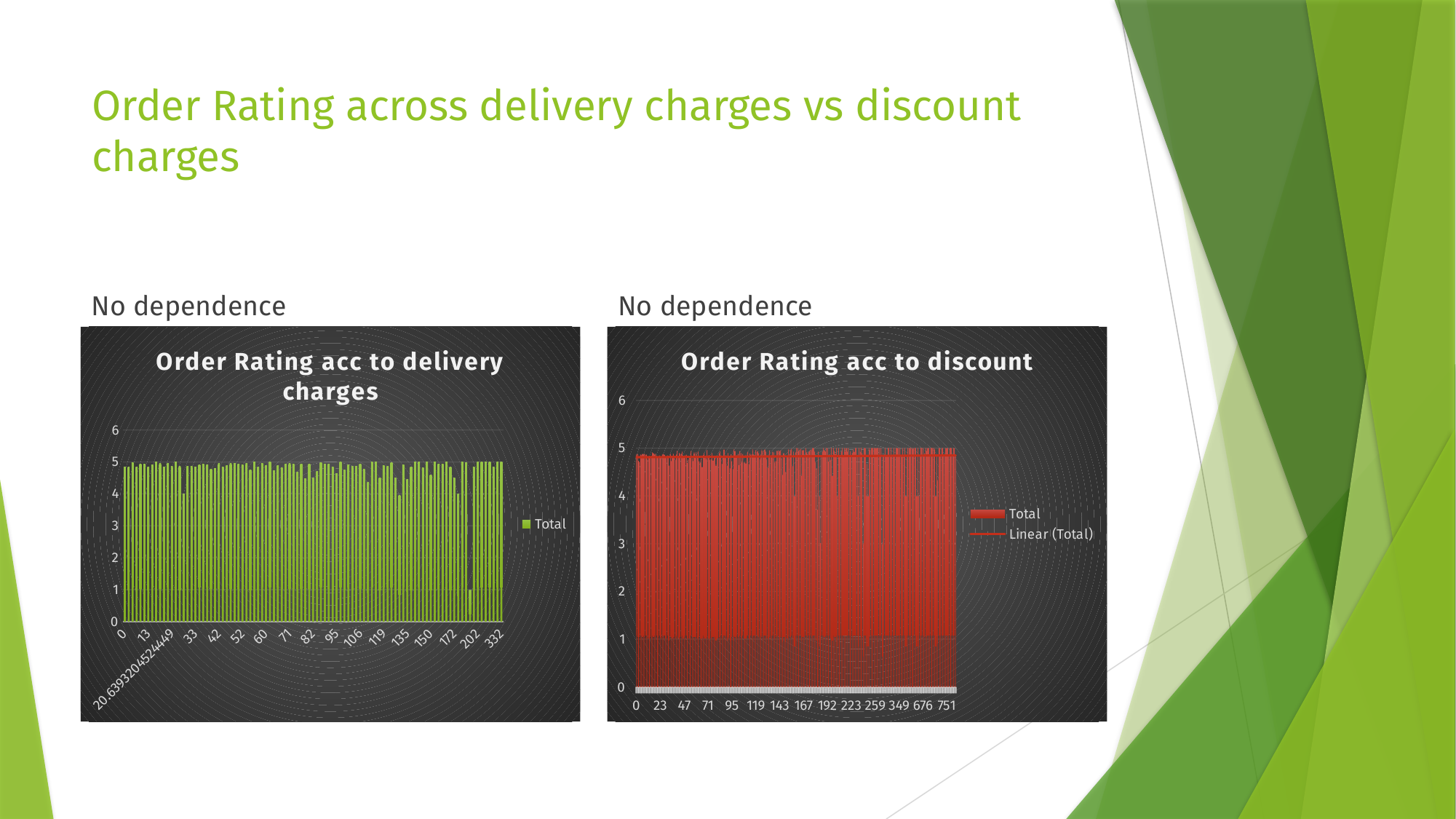

# Order Rating across delivery charges vs discount charges
No dependence
No dependence

### Chart: Order Rating acc to delivery charges

| Category | Total |
|---|---|
| 0 | 4.834588843925307 |
| 2 | 4.852306612874934 |
| 3 | 4.975384435479156 |
| 5 | 4.838545772767841 |
| 10 | 4.935384143132785 |
| 12 | 4.936702834089258 |
| 13 | 4.852306612874934 |
| 15 | 4.903149823339264 |
| 17 | 5.0 |
| 18 | 4.950768870958311 |
| 19 | 4.852306612874934 |
| 20 | 4.967179247305541 |
| 20.6393204524449 | 4.853754587258519 |
| 22 | 5.0 |
| 25 | 4.862610456200325 |
| 28 | 4.0 |
| 30 | 4.868755745020717 |
| 32 | 4.85843482945986 |
| 33 | 4.835941062971406 |
| 35 | 4.899430263761036 |
| 36 | 4.941025384017842 |
| 37 | 4.900840694020372 |
| 39 | 4.772307357029337 |
| 40 | 4.794203482556395 |
| 42 | 4.950768870958312 |
| 43 | 4.852306612874934 |
| 45 | 4.886318232469556 |
| 46 | 4.95569198386248 |
| 48 | 4.954555880884595 |
| 50 | 4.94035304379981 |
| 52 | 4.921491710651508 |
| 53 | 4.953170389448151 |
| 55 | 4.743303590684408 |
| 56 | 5.0 |
| 58 | 4.840922645149973 |
| 59 | 4.964553587089984 |
| 60 | 4.876943655904743 |
| 62 | 5.0 |
| 65 | 4.7391767254214905 |
| 66 | 4.895213315402756 |
| 67 | 4.814944746535696 |
| 70 | 4.933992365583315 |
| 71 | 4.950768870958311 |
| 73 | 4.9378133106841835 |
| 75 | 4.6935682839651385 |
| 78 | 4.936702834089258 |
| 79 | 4.470295359788431 |
| 80 | 4.939185075889678 |
| 82 | 4.5 |
| 85 | 4.70379465590832 |
| 86 | 4.975384435479156 |
| 90 | 4.9271205552910535 |
| 91 | 4.926153306437467 |
| 93 | 4.852306612874934 |
| 95 | 4.646863573192287 |
| 96 | 5.0 |
| 97 | 4.75 |
| 99 | 4.913845524177044 |
| 100 | 4.861893325057682 |
| 105 | 4.875524230198849 |
| 106 | 4.926153306437467 |
| 110 | 4.777901803511345 |
| 112 | 4.3652742626606855 |
| 113 | 5.0 |
| 115 | 5.0 |
| 117 | 4.5 |
| 119 | 4.894504723482096 |
| 120 | 4.8678677926178375 |
| 125 | 4.970461322574987 |
| 126 | 4.5 |
| 130 | 3.9630766532187334 |
| 133 | 4.91138396772496 |
| 135 | 4.456820440858329 |
| 136 | 4.852306612874934 |
| 139 | 5.0 |
| 140 | 5.0 |
| 145 | 4.808717768812489 |
| 146 | 5.0 |
| 150 | 4.592819973104134 |
| 155 | 5.0 |
| 157 | 4.926153306437467 |
| 165 | 4.926153306437467 |
| 166 | 5.0 |
| 170 | 4.852306612874934 |
| 172 | 4.5 |
| 175 | 4.0 |
| 179 | 5.0 |
| 180 | 4.981538326609367 |
| 195 | 1.0 |
| 199 | 4.852306612874934 |
| 202 | 5.0 |
| 210 | 5.0 |
| 212 | 5.0 |
| 232 | 5.0 |
| 259 | 4.852306612874934 |
| 287 | 5.0 |
| 332 | 5.0 |

### Chart: Order Rating acc to discount

| Category | Total |
|---|---|
| 0 | 4.863564991623498 |
| 1 | 4.8794989047209185 |
| 2 | 4.724048412559201 |
| 3 | 4.720019690942733 |
| 4 | 4.869835756760061 |
| 5 | 4.8526052856490445 |
| 6 | 4.88543023124791 |
| 7 | 4.859999735233476 |
| 8 | 4.883712610542912 |
| 9 | 4.868634749202301 |
| 10 | 4.86823330040389 |
| 11 | 4.772178356637225 |
| 12 | 4.817263939564456 |
| 13 | 4.8319352575382934 |
| 14 | 4.810518987896861 |
| 15 | 4.8309448038117155 |
| 16 | 4.917854424380723 |
| 17 | 4.892943241797511 |
| 18 | 4.863267427347096 |
| 19 | 4.882637131330344 |
| 20 | 4.845676938318206 |
| 21 | 4.802307410183223 |
| 22 | 4.799757467608254 |
| 22.4533691298798 | 4.853754587258519 |
| 23 | 4.802563877682279 |
| 24 | 4.817269295255615 |
| 25 | 4.86465420992696 |
| 26 | 4.880336234871077 |
| 27 | 4.8578018893928405 |
| 28 | 4.8211185703730886 |
| 29 | 4.811673906538586 |
| 30 | 4.850340491008676 |
| 31 | 4.797028954387919 |
| 32 | 4.639589545693739 |
| 33 | 4.88673039817576 |
| 34 | 4.725923967253717 |
| 35 | 4.833525129023562 |
| 36 | 4.886877431204021 |
| 37 | 4.8004792961818055 |
| 38 | 4.778845816523419 |
| 39 | 4.858355158502139 |
| 40 | 4.940121894515862 |
| 41 | 4.837202404681797 |
| 42 | 4.889889827181532 |
| 43 | 4.878283836843739 |
| 44 | 4.878002320306996 |
| 45 | 4.927935080641439 |
| 46 | 4.8325272926220135 |
| 47 | 4.803226648298759 |
| 48 | 4.855966473402011 |
| 49 | 4.872629444854637 |
| 50 | 4.687652638538449 |
| 51 | 4.76061509676665 |
| 52 | 4.821325962172397 |
| 53 | 4.81636905805999 |
| 54 | 4.937047554483094 |
| 55 | 4.790033022429324 |
| 56 | 4.727281763433316 |
| 57 | 4.90515012621737 |
| 58 | 4.789422908261709 |
| 59 | 4.90569198386248 |
| 60 | 4.838913709669099 |
| 61 | 4.931821748723678 |
| 62 | 4.735095816523418 |
| 63 | 4.6952031119411455 |
| 64 | 4.779918573842079 |
| 65 | 4.6082589388749895 |
| 66 | 4.8560681361944305 |
| 67 | 4.900576653218733 |
| 68 | 4.823431786596144 |
| 69 | 4.774358717351176 |
| 70 | 4.963076653218733 |
| 71 | 4.831036507706505 |
| 72 | 4.843879410934771 |
| 73 | 4.763076653218734 |
| 74 | 4.767325698916649 |
| 75 | 4.888225839362232 |
| 76 | 4.744957025083319 |
| 77 | 4.812070756817293 |
| 78 | 4.804267502588681 |
| 79 | 4.650576653218733 |
| 80 | 4.8416974638448185 |
| 81 | 4.820922645149974 |
| 82 | 4.890291479413776 |
| 83 | 4.919038326609367 |
| 84 | 4.85569198386248 |
| 85 | 4.663544915842377 |
| 86 | 4.80758931181664 |
| 87 | 4.977277940442297 |
| 88 | 4.7852306612874935 |
| 89 | 4.848542567351448 |
| 90 | 4.6371279892416535 |
| 91 | 4.895664237534085 |
| 92 | 4.8196149798281 |
| 93 | 4.570461322574987 |
| 94 | 4.868810894420436 |
| 95 | 4.735147679894215 |
| 96 | 4.55569198386248 |
| 97 | 4.973146656886351 |
| 98 | 4.9446149798281 |
| 99 | 4.829812972118097 |
| 100 | 4.850440970108441 |
| 101 | 4.8822375659772606 |
| 102 | 4.6297433198854 |
| 103 | 4.935384143132784 |
| 104 | 4.893948430099982 |
| 105 | 4.701709251788185 |
| 106 | 4.8742559784833075 |
| 107 | 4.697606657701377 |
| 108 | 4.70574876060525 |
| 109 | 4.684102204291645 |
| 110 | 4.848307314506227 |
| 111 | 4.92736236750445 |
| 112 | 4.661538076026763 |
| 113 | 4.884102204291645 |
| 114 | 4.868835041471422 |
| 115 | 4.872478512541659 |
| 116 | 4.967179247305541 |
| 117 | 4.863076653218735 |
| 118 | 4.85569198386248 |
| 119 | 4.954555880884595 |
| 120 | 4.931833821326892 |
| 121 | 4.938461088697889 |
| 122 | 4.895664237534085 |
| 123 | 4.7721452376776 |
| 124 | 4.870484060626143 |
| 125 | 4.967179247305541 |
| 126 | 4.943194851105744 |
| 127 | 4.856289402272047 |
| 128 | 4.973936461095576 |
| 129 | 4.9198288799236005 |
| 130 | 4.7778459919312395 |
| 131 | 4.59730748991405 |
| 132 | 4.823247383499971 |
| 133 | 4.950768870958312 |
| 134 | 4.840323488953924 |
| 135 | 4.856538326609367 |
| 136 | 4.926153306437467 |
| 137 | 4.911715893298072 |
| 138 | 4.714285714285714 |
| 139 | 4.724195117284048 |
| 140 | 4.936702834089258 |
| 141 | 4.936702834089258 |
| 142 | 4.950768870958311 |
| 143 | 4.926153306437467 |
| 144 | 4.95569198386248 |
| 145 | 4.7852306612874935 |
| 146 | 4.4446149798281 |
| 147 | 4.893948430099982 |
| 148 | 4.808717768812489 |
| 149 | 4.5 |
| 150 | 4.833333333333333 |
| 151 | 4.8196149798281 |
| 152 | 4.9704613225749865 |
| 153 | 4.885230661287493 |
| 154 | 4.963076653218733 |
| 155 | 4.983589623652771 |
| 156 | 4.617435537624978 |
| 157 | 4.926153306437467 |
| 158 | 4.0 |
| 159 | 4.915603778785676 |
| 160 | 5.0 |
| 161 | 5.0 |
| 162 | 4.926153306437467 |
| 163 | 4.975384435479156 |
| 164 | 4.983589623652771 |
| 165 | 4.426153306437467 |
| 166 | 4.950768870958311 |
| 167 | 4.963076653218733 |
| 168 | 4.808717768812489 |
| 169 | 5.0 |
| 170 | 4.91138396772496 |
| 172 | 4.881845290299948 |
| 173 | 4.926153306437467 |
| 174 | 4.926153306437467 |
| 175 | 4.9704613225749865 |
| 176 | 4.950768870958311 |
| 177 | 5.0 |
| 178 | 5.0 |
| 179 | 4.926153306437467 |
| 180 | 4.713076653218733 |
| 181 | 4.56820440858329 |
| 182 | 3.7130766532187334 |
| 183 | 4.926153306437467 |
| 184 | 4.0 |
| 185 | 3.0 |
| 186 | 4.852306612874934 |
| 187 | 4.926153306437467 |
| 188 | 5.0 |
| 189 | 4.963076653218733 |
| 190 | 4.926153306437467 |
| 191 | 5.0 |
| 192 | 5.0 |
| 193 | 4.713076653218733 |
| 194 | 4.852306612874934 |
| 195 | 4.770461322574986 |
| 196 | 5.0 |
| 197 | 4.426153306437467 |
| 198 | 5.0 |
| 199 | 4.940922645149973 |
| 200 | 4.8821149798281 |
| 202 | 5.0 |
| 203 | 4.0 |
| 204 | 5.0 |
| 205 | 4.852306612874934 |
| 206 | 4.852306612874934 |
| 207 | 4.926153306437467 |
| 209 | 5.0 |
| 210 | 4.852306612874934 |
| 214 | 5.0 |
| 216 | 4.926153306437467 |
| 217 | 5.0 |
| 218 | 4.926153306437467 |
| 220 | 5.0 |
| 221 | 4.852306612874934 |
| 222 | 4.926153306437467 |
| 223 | 4.852306612874934 |
| 224 | 4.901537741916623 |
| 225 | 4.9704613225749865 |
| 226 | 4.926153306437467 |
| 227 | 5.0 |
| 228 | 5.0 |
| 229 | 4.852306612874934 |
| 230 | 4.0 |
| 231 | 5.0 |
| 232 | 4.926153306437467 |
| 234 | 5.0 |
| 235 | 4.901537741916623 |
| 238 | 3.0 |
| 239 | 5.0 |
| 240 | 5.0 |
| 242 | 4.0 |
| 243 | 4.666666666666667 |
| 246 | 4.0 |
| 247 | 5.0 |
| 248 | 4.950768870958311 |
| 250 | 5.0 |
| 251 | 5.0 |
| 252 | 5.0 |
| 253 | 5.0 |
| 259 | 5.0 |
| 268 | 5.0 |
| 269 | 5.0 |
| 270 | 5.0 |
| 271 | 5.0 |
| 276 | 4.852306612874934 |
| 279 | 5.0 |
| 282 | 3.0 |
| 284 | 4.852306612874934 |
| 289 | 4.852306612874934 |
| 291 | 5.0 |
| 292 | 4.852306612874934 |
| 300 | 4.852306612874934 |
| 306 | 5.0 |
| 307 | 5.0 |
| 309 | 4.852306612874934 |
| 311 | 5.0 |
| 312 | 4.852306612874934 |
| 322 | 4.852306612874934 |
| 325 | 5.0 |
| 327 | 4.852306612874934 |
| 333 | 5.0 |
| 336 | 5.0 |
| 337 | 5.0 |
| 349 | 4.852306612874934 |
| 350 | 5.0 |
| 363 | 4.852306612874934 |
| 370 | 4.852306612874934 |
| 378 | 5.0 |
| 422 | 4.852306612874934 |
| 450 | 5.0 |
| 461 | 4.0 |
| 600 | 4.856289402272047 |
| 603 | 5.0 |
| 611 | 5.0 |
| 617 | 5.0 |
| 618 | 5.0 |
| 623 | 5.0 |
| 625 | 4.978900944696419 |
| 628 | 5.0 |
| 630 | 5.0 |
| 639 | 5.0 |
| 649 | 4.0 |
| 651 | 5.0 |
| 656 | 4.0 |
| 662 | 4.852306612874934 |
| 669 | 5.0 |
| 671 | 5.0 |
| 676 | 5.0 |
| 677 | 4.852306612874934 |
| 689 | 4.889229959656201 |
| 694 | 5.0 |
| 699 | 4.943978370400838 |
| 711 | 5.0 |
| 714 | 5.0 |
| 715 | 4.852306612874934 |
| 718 | 5.0 |
| 719 | 5.0 |
| 720 | 5.0 |
| 722 | 5.0 |
| 724 | 4.9704613225749865 |
| 726 | 4.0 |
| 731 | 4.852306612874934 |
| 733 | 4.333333333333333 |
| 734 | 5.0 |
| 736 | 5.0 |
| 739 | 4.852306612874934 |
| 740 | 5.0 |
| 741 | 5.0 |
| 744 | 4.852306612874934 |
| 745 | 4.852306612874934 |
| 749 | 5.0 |
| 751 | 5.0 |
| 752 | 5.0 |
| 756 | 4.852306612874934 |
| 759 | 5.0 |
| 760 | 5.0 |
| 762 | 5.0 |
| 770 | 4.852306612874934 |
| 771 | 5.0 |
| 779 | 5.0 |
| 807 | 4.852306612874934 |